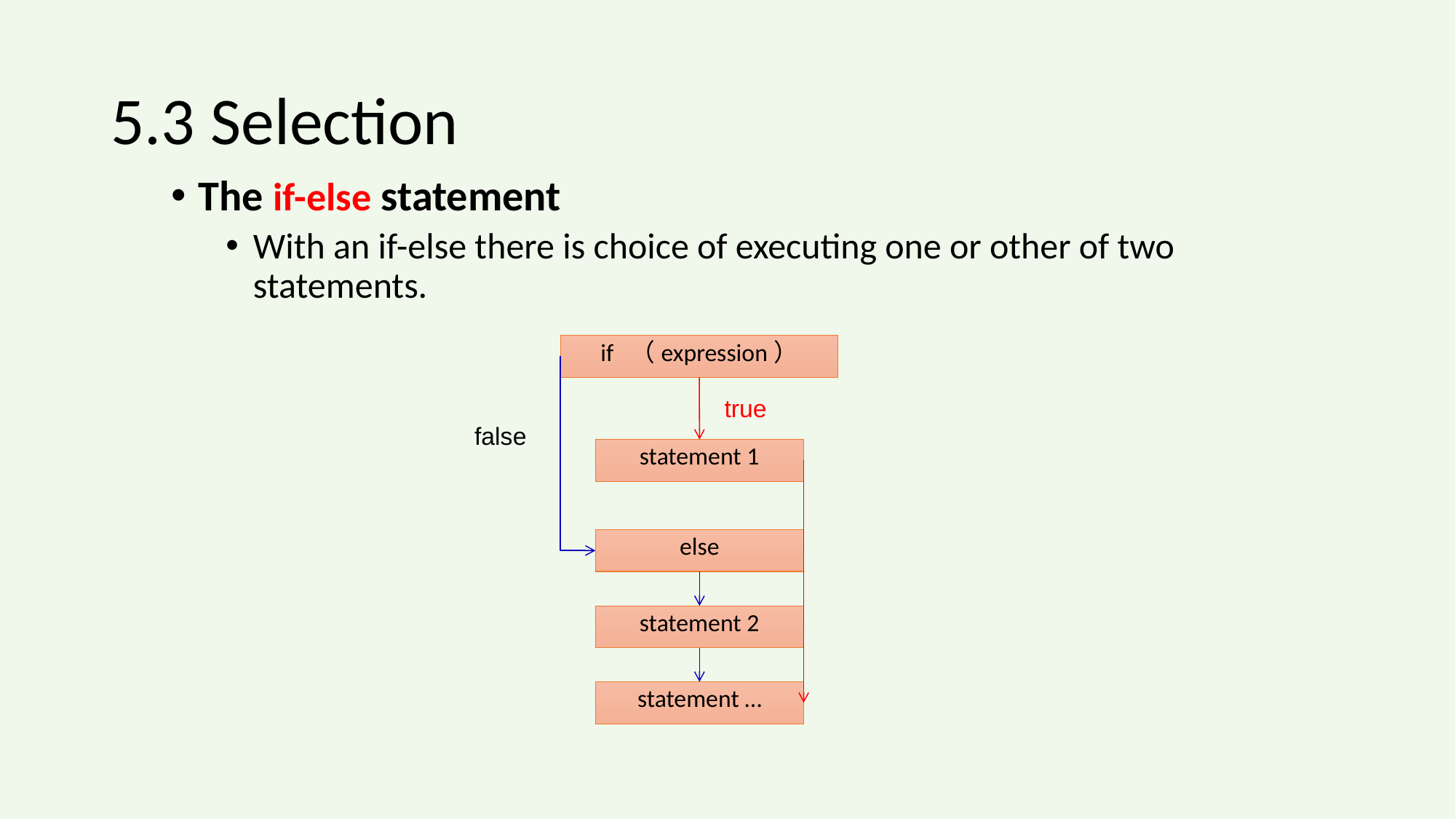

# 5.3 Selection
The if-else statement
With an if-else there is choice of executing one or other of two statements.

if  （expression）
true
false
statement 1
else
statement 2
statement …